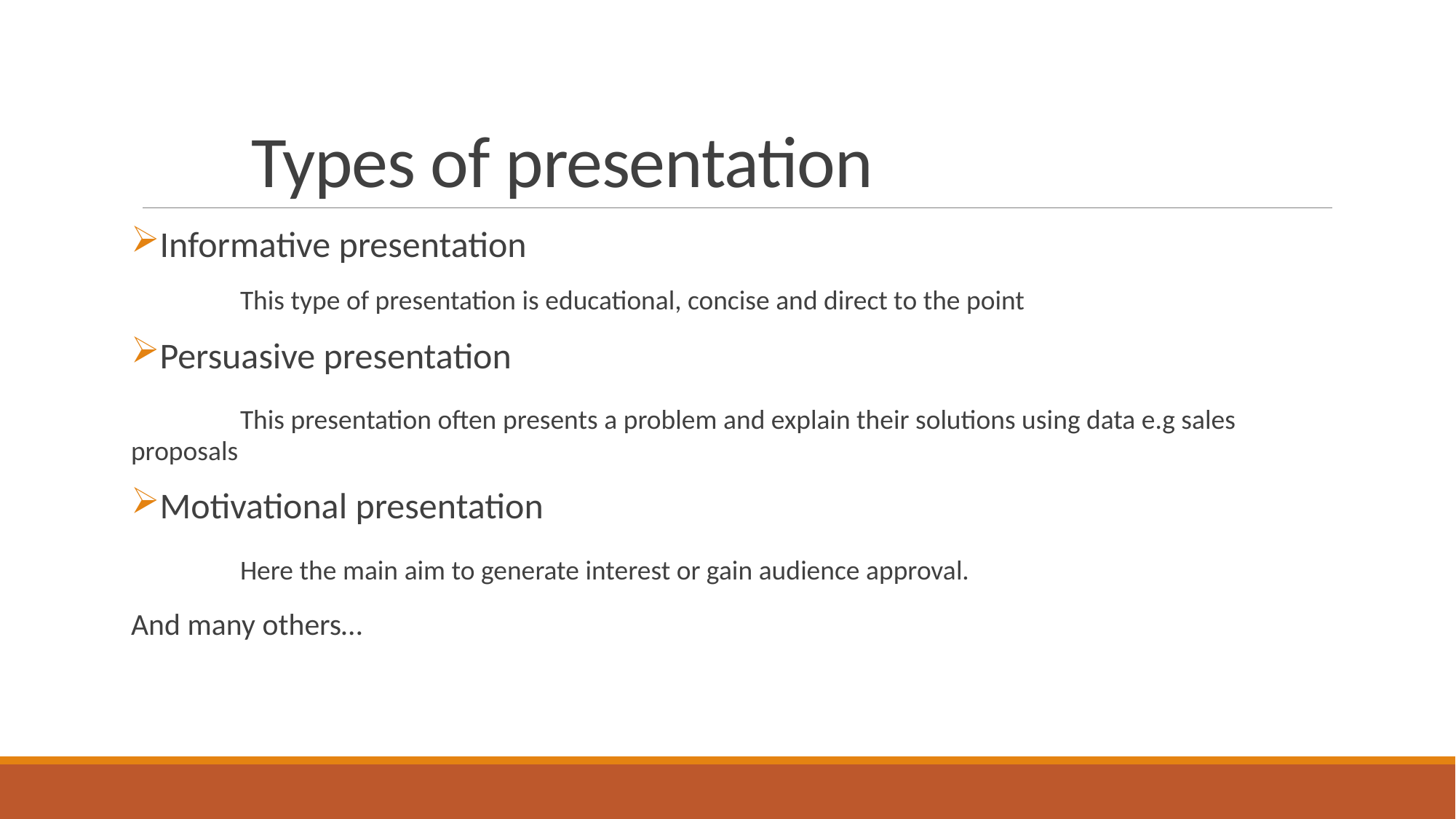

# Types of presentation
Informative presentation
	This type of presentation is educational, concise and direct to the point
Persuasive presentation
 	This presentation often presents a problem and explain their solutions using data e.g sales proposals
Motivational presentation
	Here the main aim to generate interest or gain audience approval.
And many others…